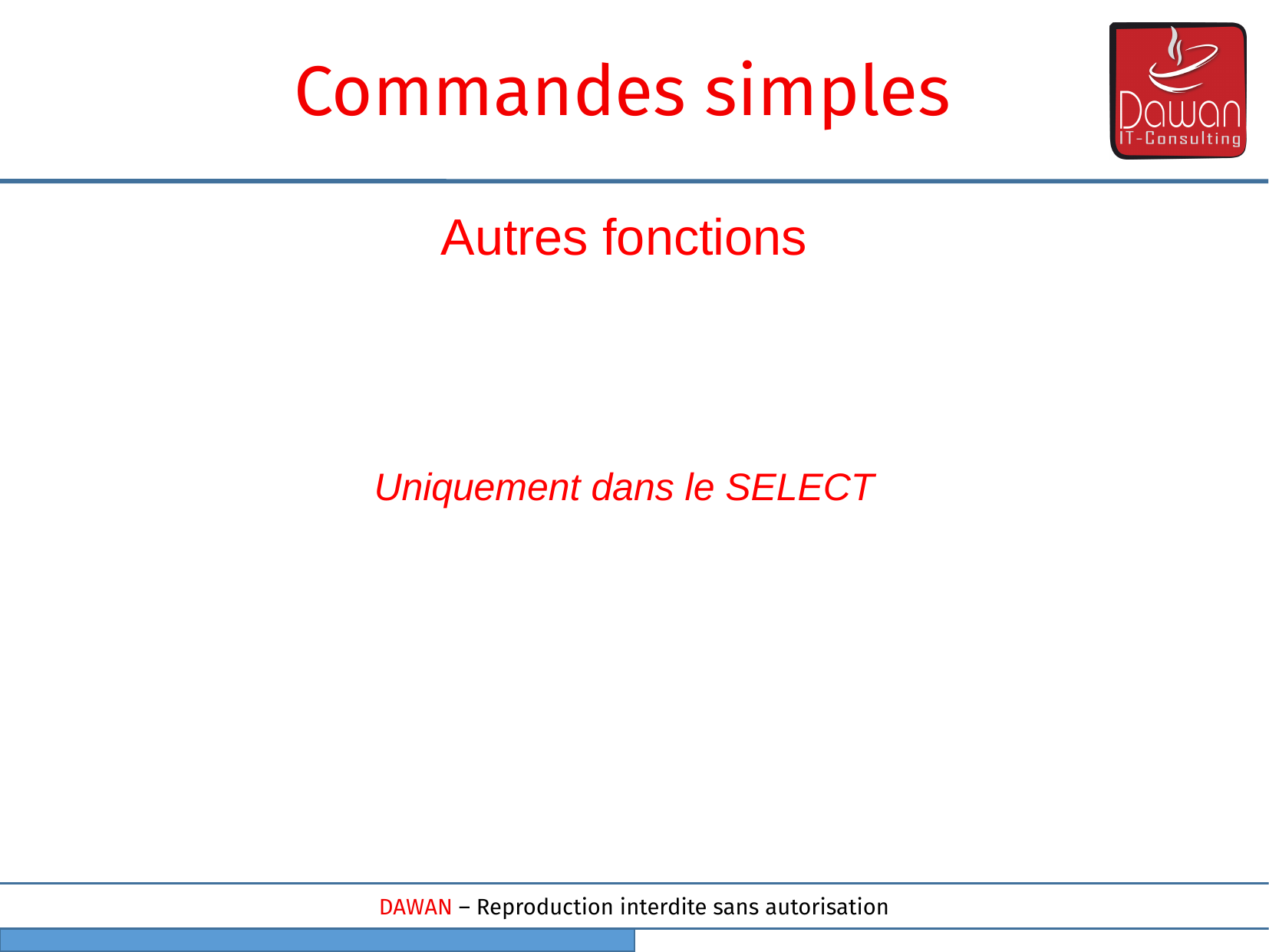

Commandes simples
Autres fonctions

Uniquement dans le SELECT